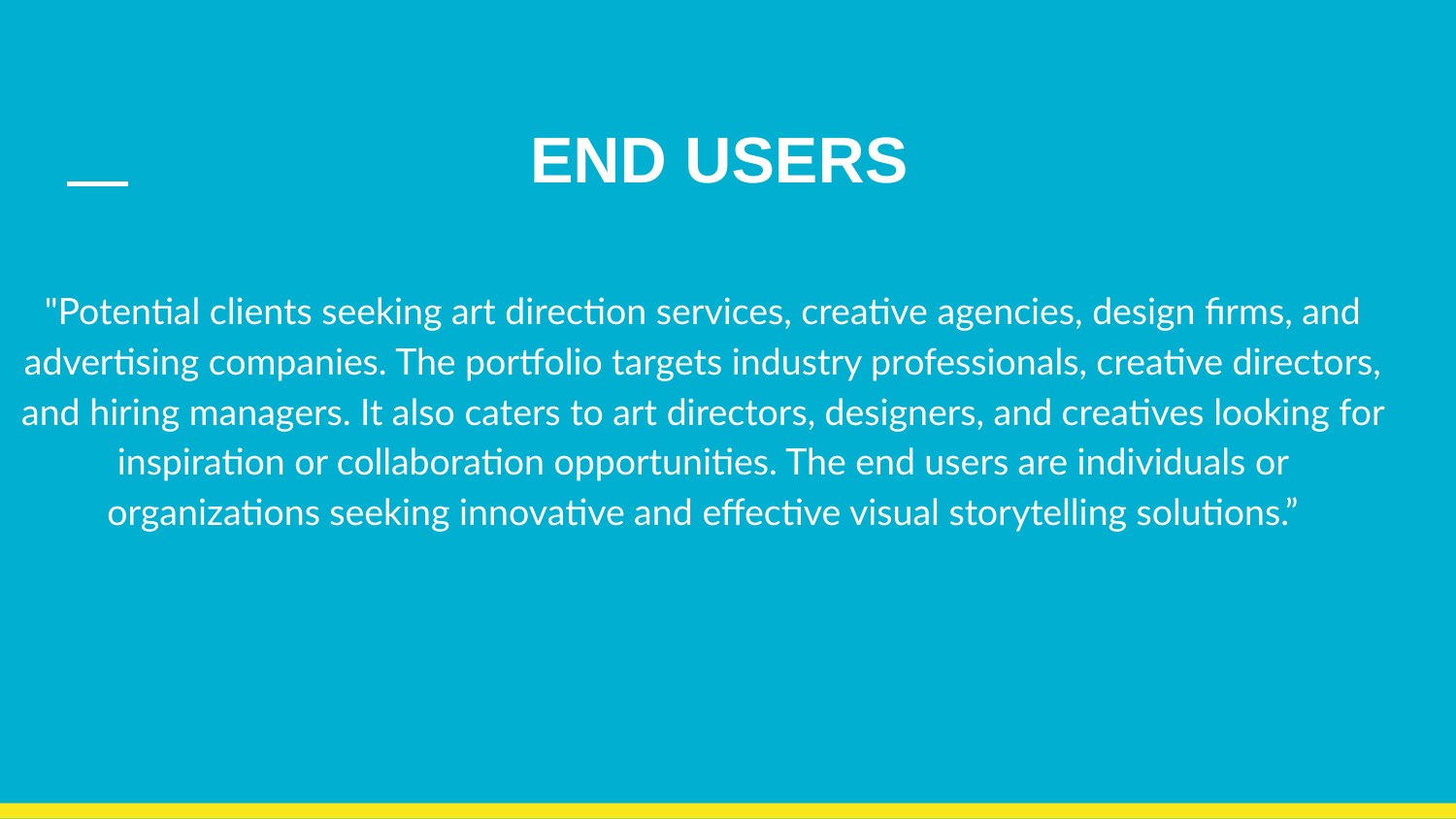

# END USERS

"Potential clients seeking art direction services, creative agencies, design firms, and advertising companies. The portfolio targets industry professionals, creative directors, and hiring managers. It also caters to art directors, designers, and creatives looking for inspiration or collaboration opportunities. The end users are individuals or organizations seeking innovative and effective visual storytelling solutions.”